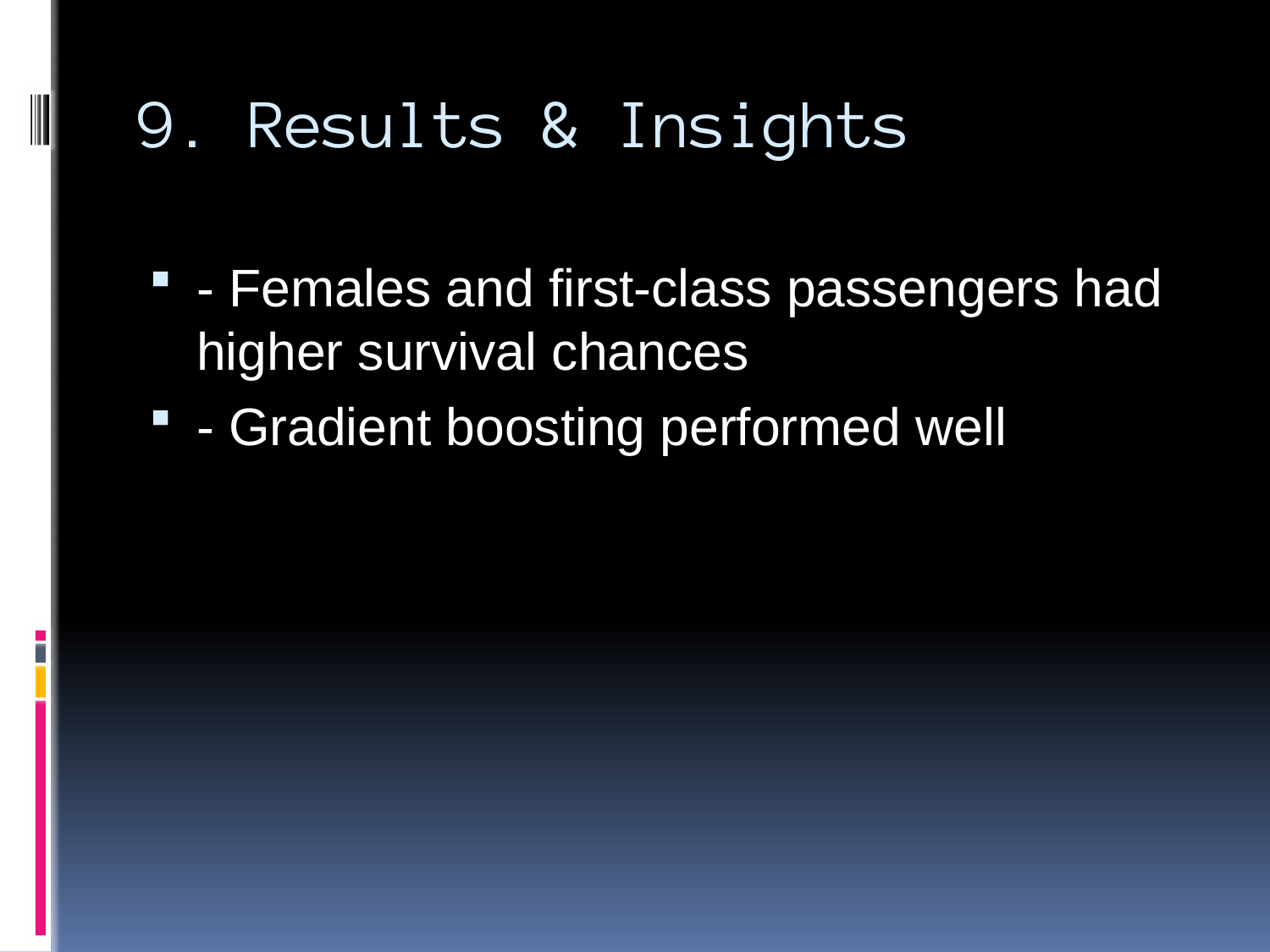

# 9. Results & Insights
- Females and first-class passengers had higher survival chances
- Gradient boosting performed well